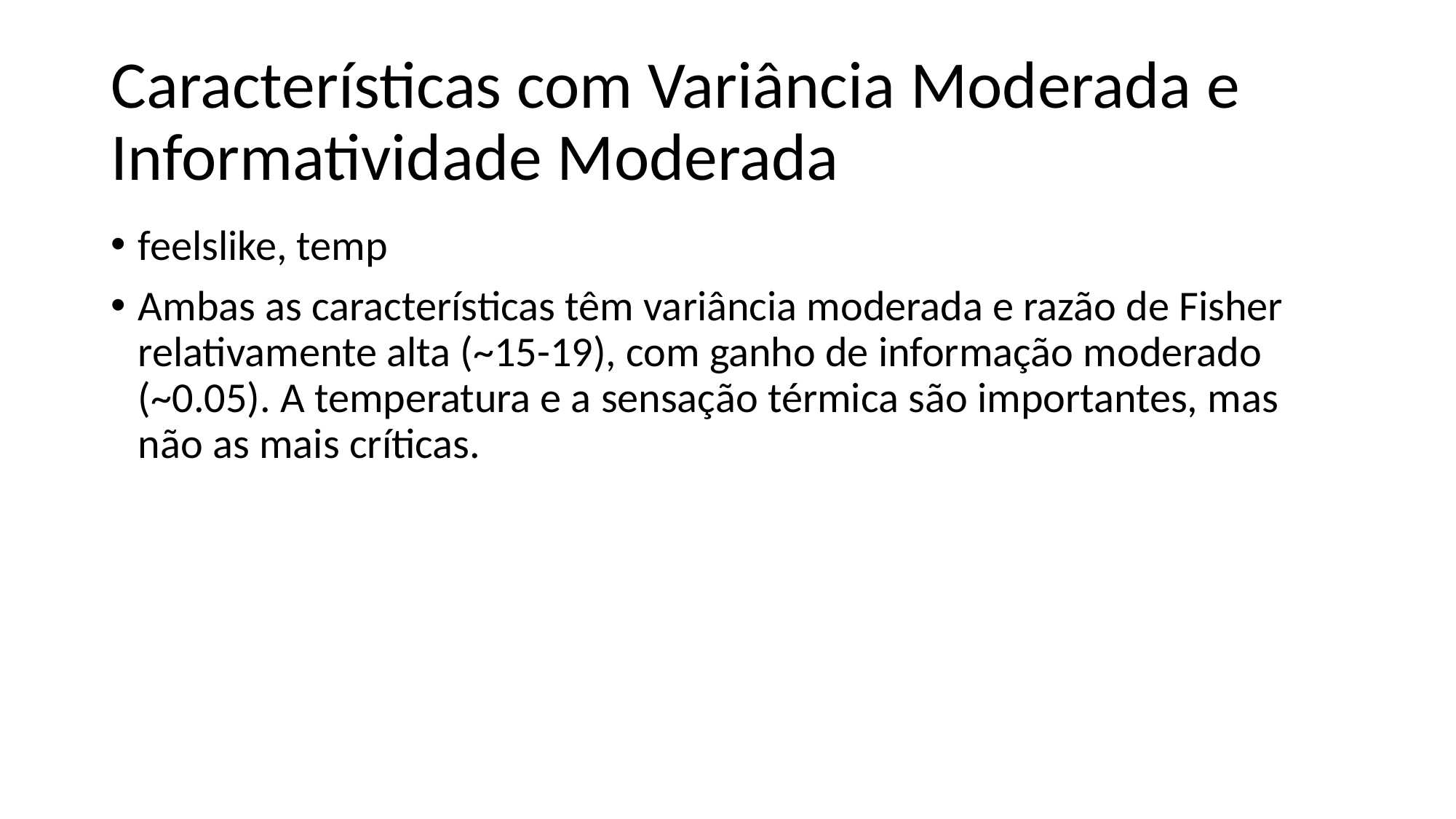

# Características com Variância Moderada e Informatividade Moderada
feelslike, temp
Ambas as características têm variância moderada e razão de Fisher relativamente alta (~15-19), com ganho de informação moderado (~0.05). A temperatura e a sensação térmica são importantes, mas não as mais críticas.